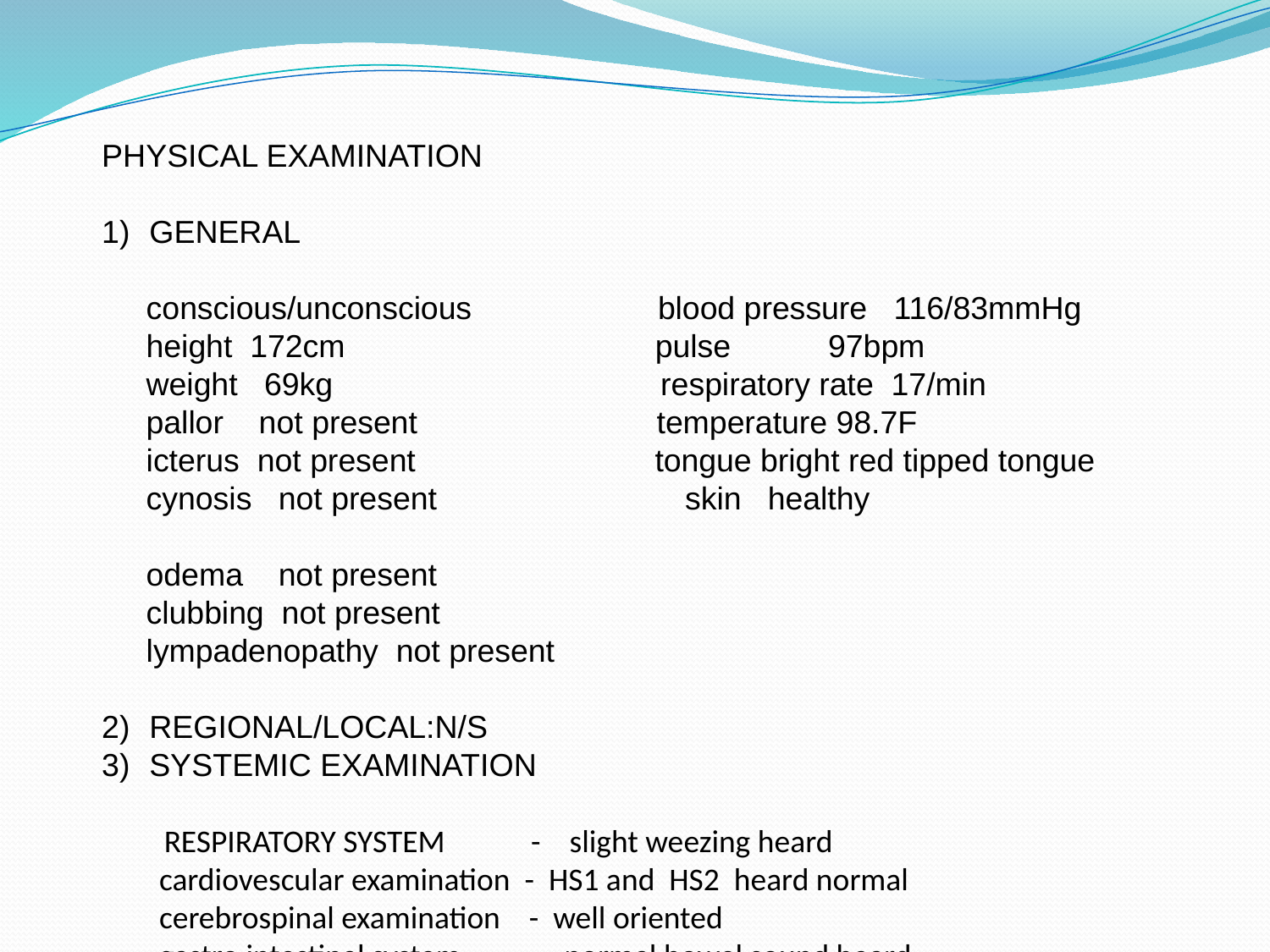

PHYSICAL EXAMINATION

GENERAL

     conscious/unconscious                     blood pressure   116/83mmHg
     height  172cm                                   pulse           97bpm
     weight   69kg                                     respiratory rate  17/min
     pallor    not present                           temperature 98.7F
     icterus  not present                           tongue bright red tipped tongue
     cynosis   not present                            skin   healthy
     odema    not present
     clubbing  not present
     lympadenopathy  not present

REGIONAL/LOCAL:N/S
SYSTEMIC EXAMINATION

       RESPIRATORY SYSTEM            -    slight weezing heard
        cardiovescular examination  -  HS1 and  HS2  heard normal
        cerebrospinal examination    -  well oriented
        gastro intestinal system         -    normal bowel sound heard

                            2